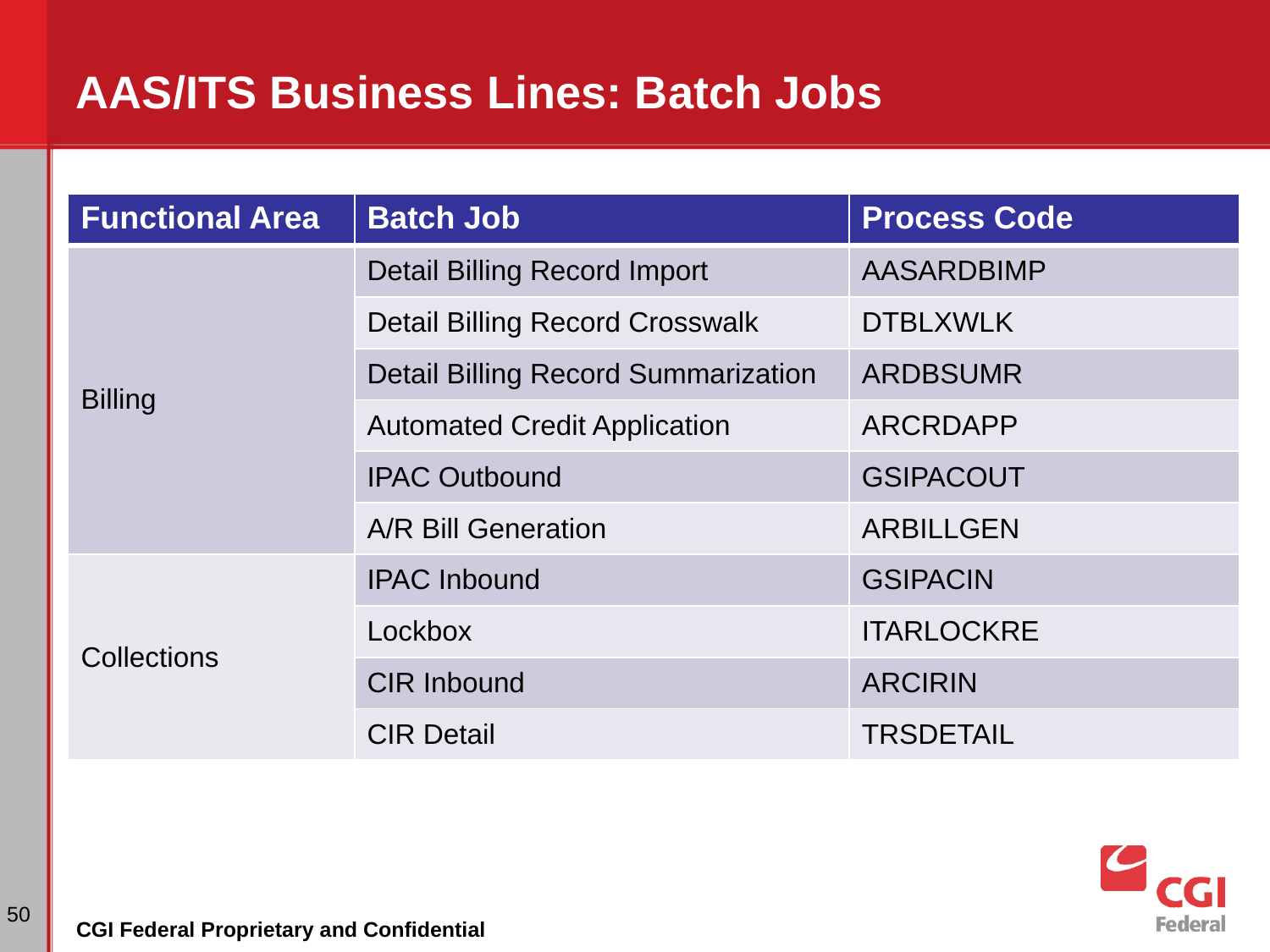

# AAS/ITS Business Lines: Batch Jobs
| Functional Area | Batch Job | Process Code |
| --- | --- | --- |
| Billing | Detail Billing Record Import | AASARDBIMP |
|  | Detail Billing Record Crosswalk | DTBLXWLK |
|  | Detail Billing Record Summarization | ARDBSUMR |
|  | Automated Credit Application | ARCRDAPP |
|  | IPAC Outbound | GSIPACOUT |
|  | A/R Bill Generation | ARBILLGEN |
| Collections | IPAC Inbound | GSIPACIN |
|  | Lockbox | ITARLOCKRE |
|  | CIR Inbound | ARCIRIN |
|  | CIR Detail | TRSDETAIL |
50
CGI Federal Proprietary and Confidential